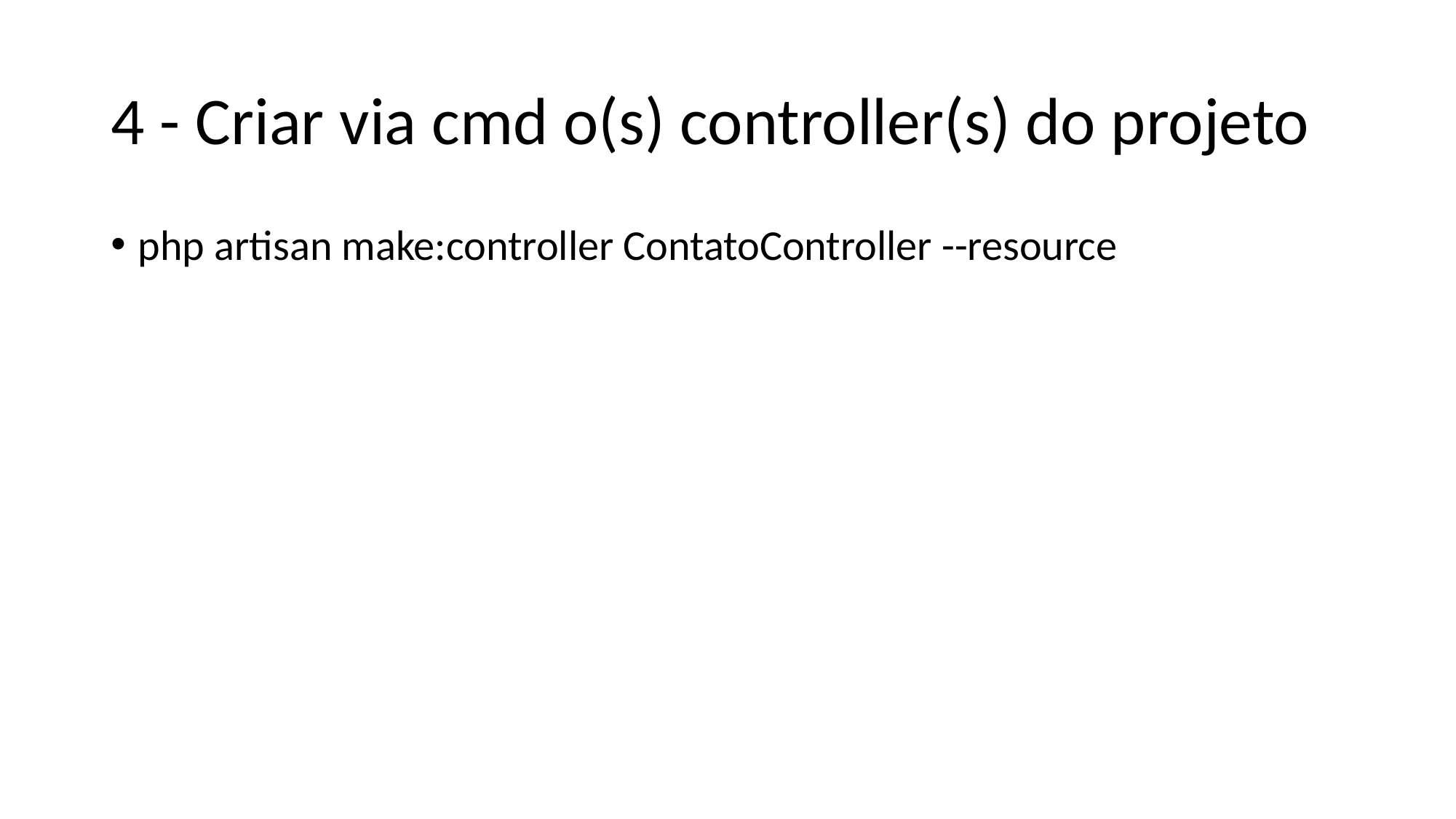

# 4 - Criar via cmd o(s) controller(s) do projeto
php artisan make:controller ContatoController --resource